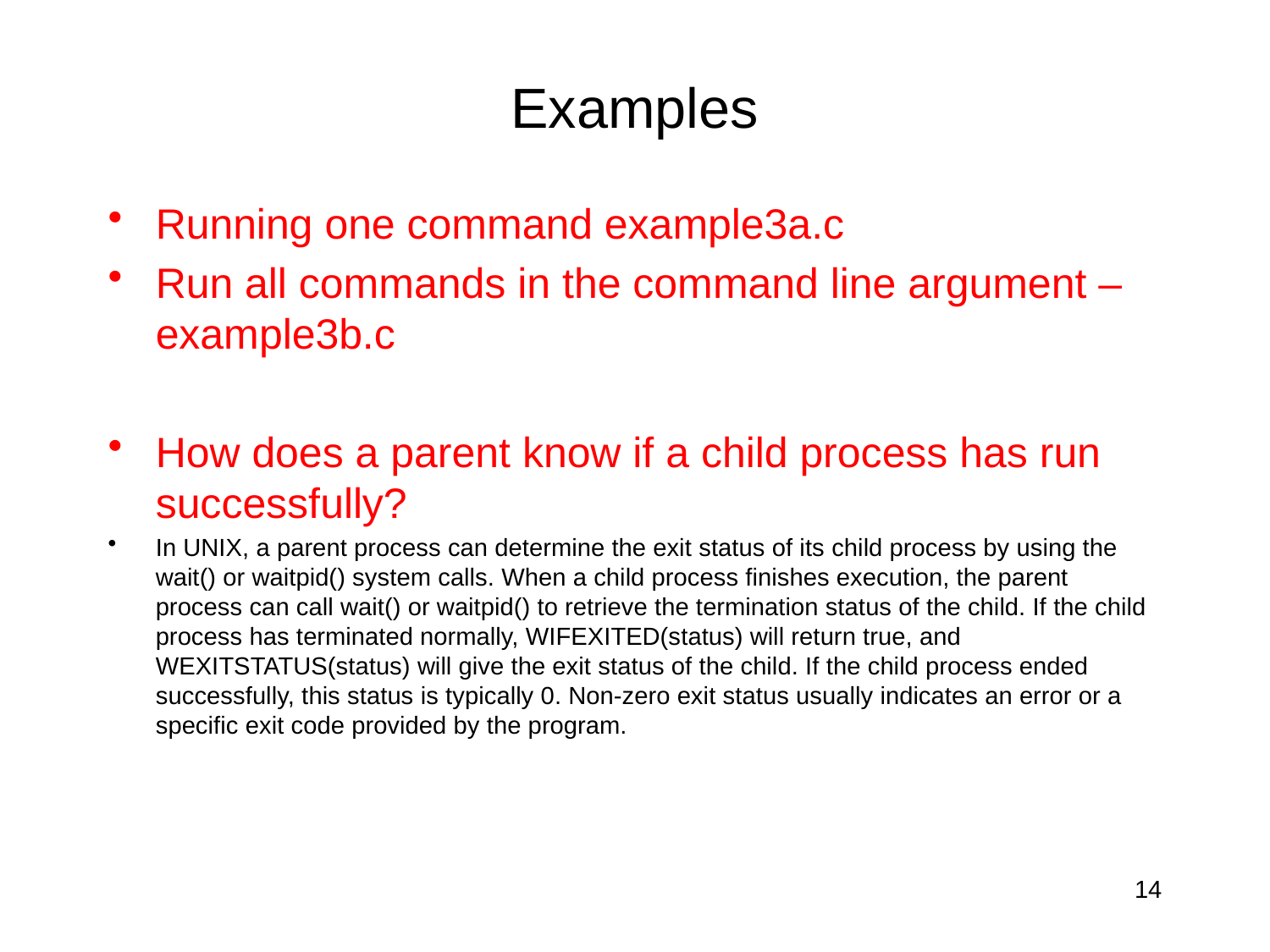

# Examples
Running one command example3a.c
Run all commands in the command line argument – example3b.c

How does a parent know if a child process has run successfully?
In UNIX, a parent process can determine the exit status of its child process by using the wait() or waitpid() system calls. When a child process finishes execution, the parent process can call wait() or waitpid() to retrieve the termination status of the child. If the child process has terminated normally, WIFEXITED(status) will return true, and WEXITSTATUS(status) will give the exit status of the child. If the child process ended successfully, this status is typically 0. Non-zero exit status usually indicates an error or a specific exit code provided by the program.

14